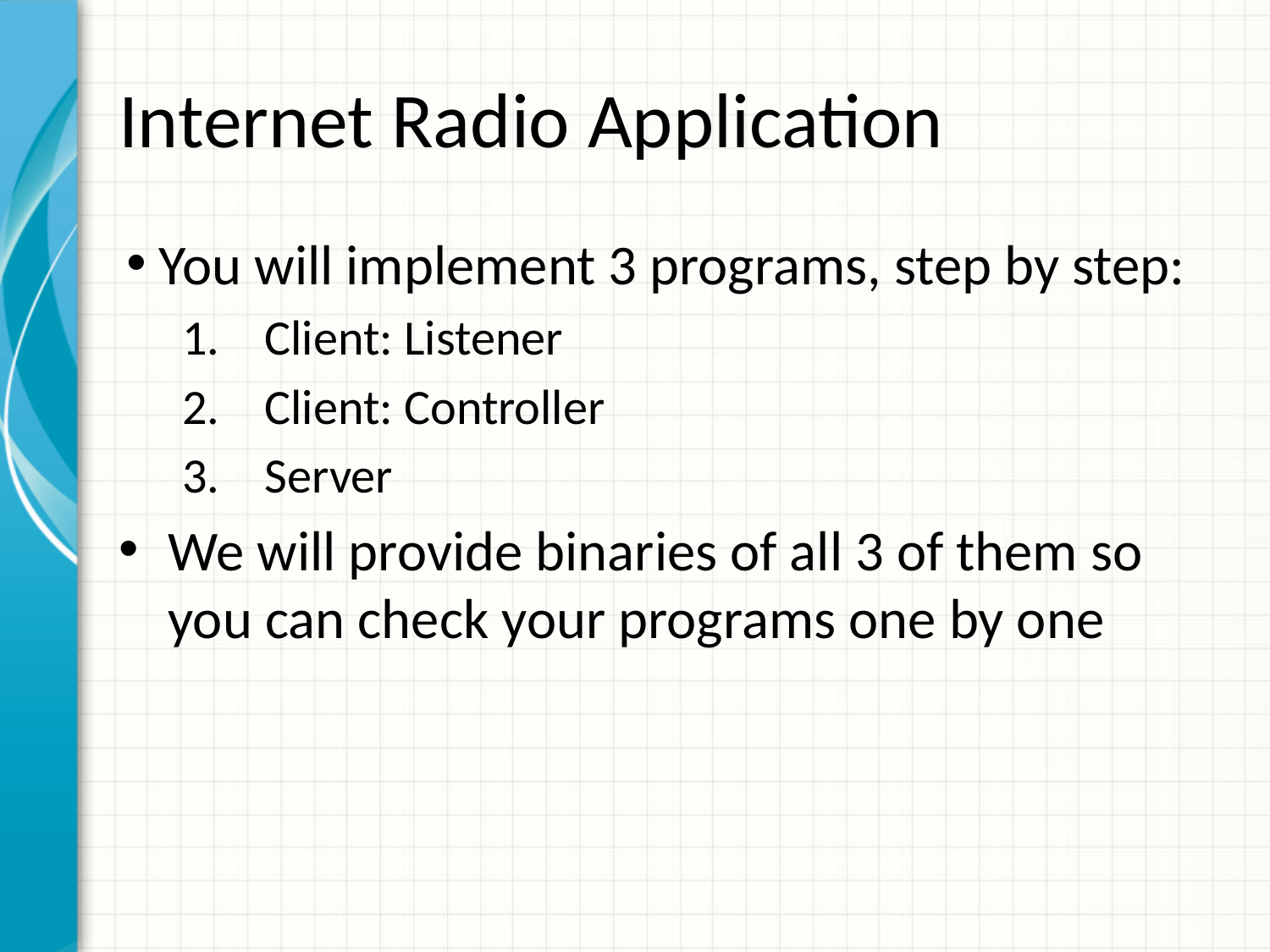

# Internet Radio Application
 You will implement 3 programs, step by step:
 Client: Listener
 Client: Controller
 Server
We will provide binaries of all 3 of them so you can check your programs one by one